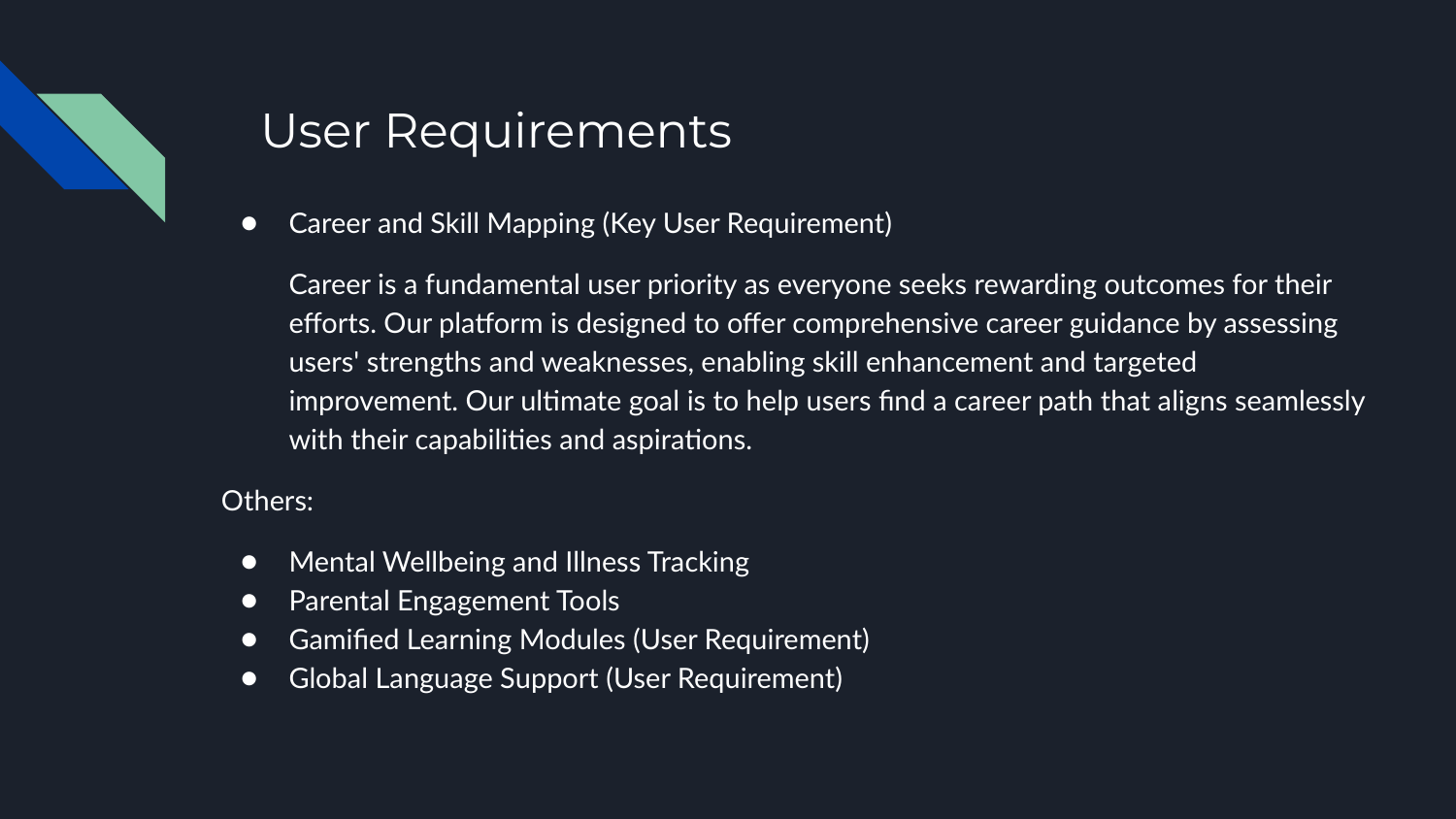

# User Requirements
Career and Skill Mapping (Key User Requirement)
Career is a fundamental user priority as everyone seeks rewarding outcomes for their efforts. Our platform is designed to offer comprehensive career guidance by assessing users' strengths and weaknesses, enabling skill enhancement and targeted improvement. Our ultimate goal is to help users find a career path that aligns seamlessly with their capabilities and aspirations.
Others:
Mental Wellbeing and Illness Tracking
Parental Engagement Tools
Gamified Learning Modules (User Requirement)
Global Language Support (User Requirement)